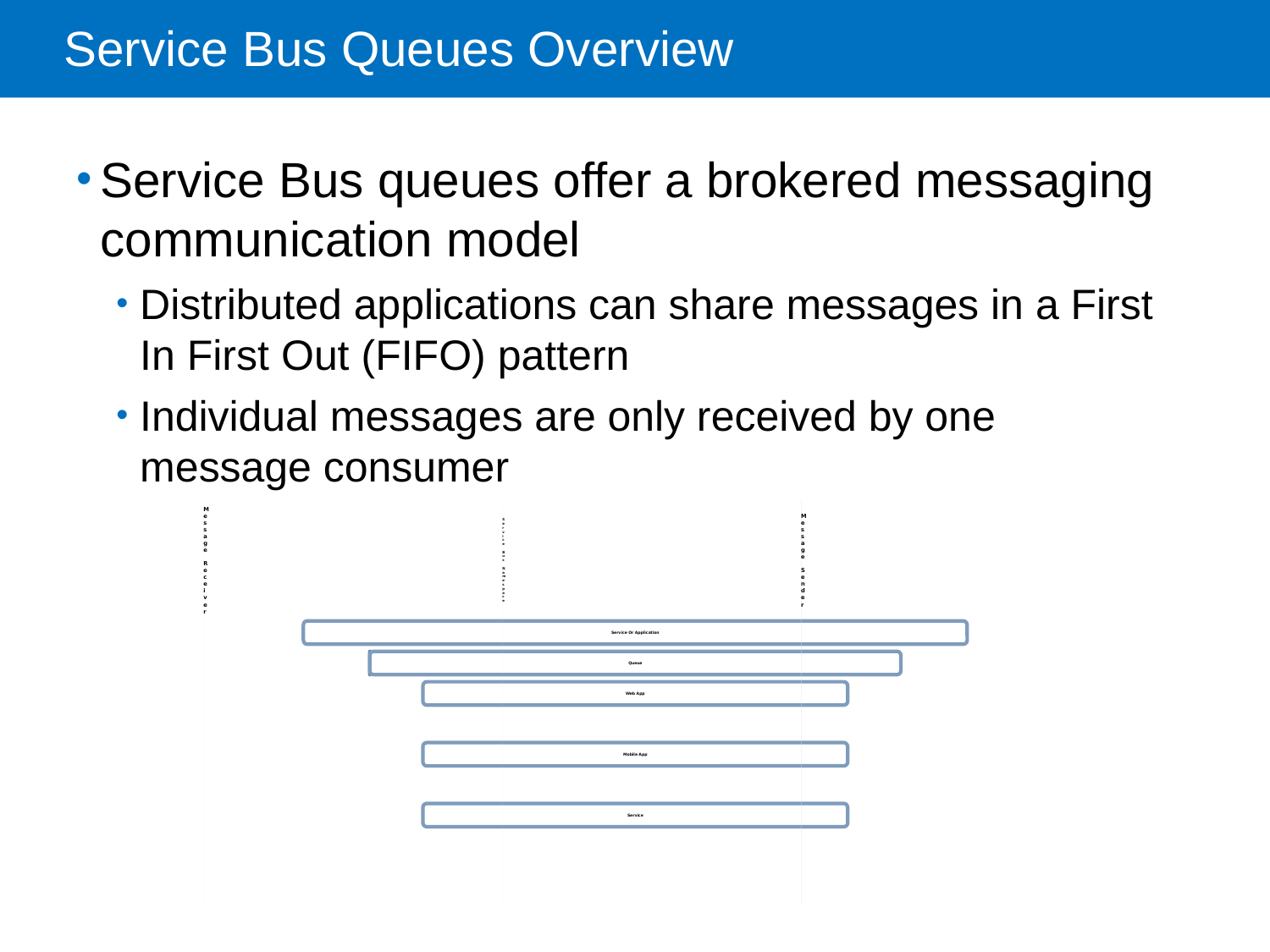

# Service Bus Queues Overview
Service Bus queues offer a brokered messaging communication model
Distributed applications can share messages in a First In First Out (FIFO) pattern
Individual messages are only received by one message consumer

Service Or Application
Queue
Web App
Mobile App
Service
Message Receiver
Service Bus Namespace